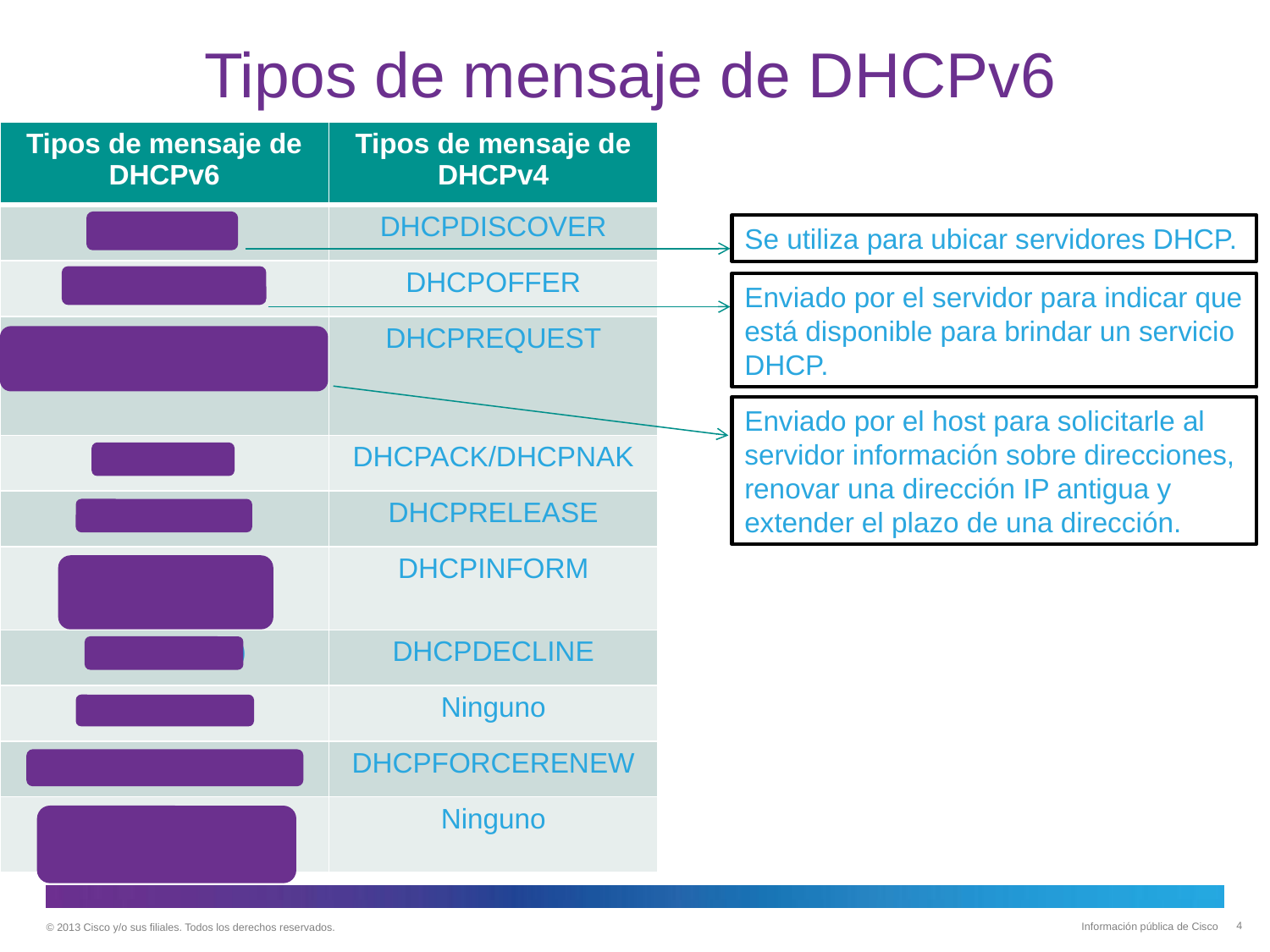

# Tipos de mensaje de DHCPv6
| Tipos de mensaje de DHCPv6 | Tipos de mensaje de DHCPv4 |
| --- | --- |
| SOLICIT(1) | DHCPDISCOVER |
| ADVERTISE(2) | DHCPOFFER |
| REQUEST (3), RENEW (5), REBIND (6) | DHCPREQUEST |
| REPLY (7) | DHCPACK/DHCPNAK |
| RELEASE (8) | DHCPRELEASE |
| INFORMATION-REQUEST (11) | DHCPINFORM |
| DECLINE (9) | DHCPDECLINE |
| CONFIRM (4) | Ninguno |
| RECONFIGURE (10) | DHCPFORCERENEW |
| RELAY-FORW (12), RELAY-REPLY (13) | Ninguno |

Se utiliza para ubicar servidores DHCP.

Enviado por el servidor para indicar que está disponible para brindar un servicio DHCP.

Enviado por el host para solicitarle al servidor información sobre direcciones, renovar una dirección IP antigua y extender el plazo de una dirección.